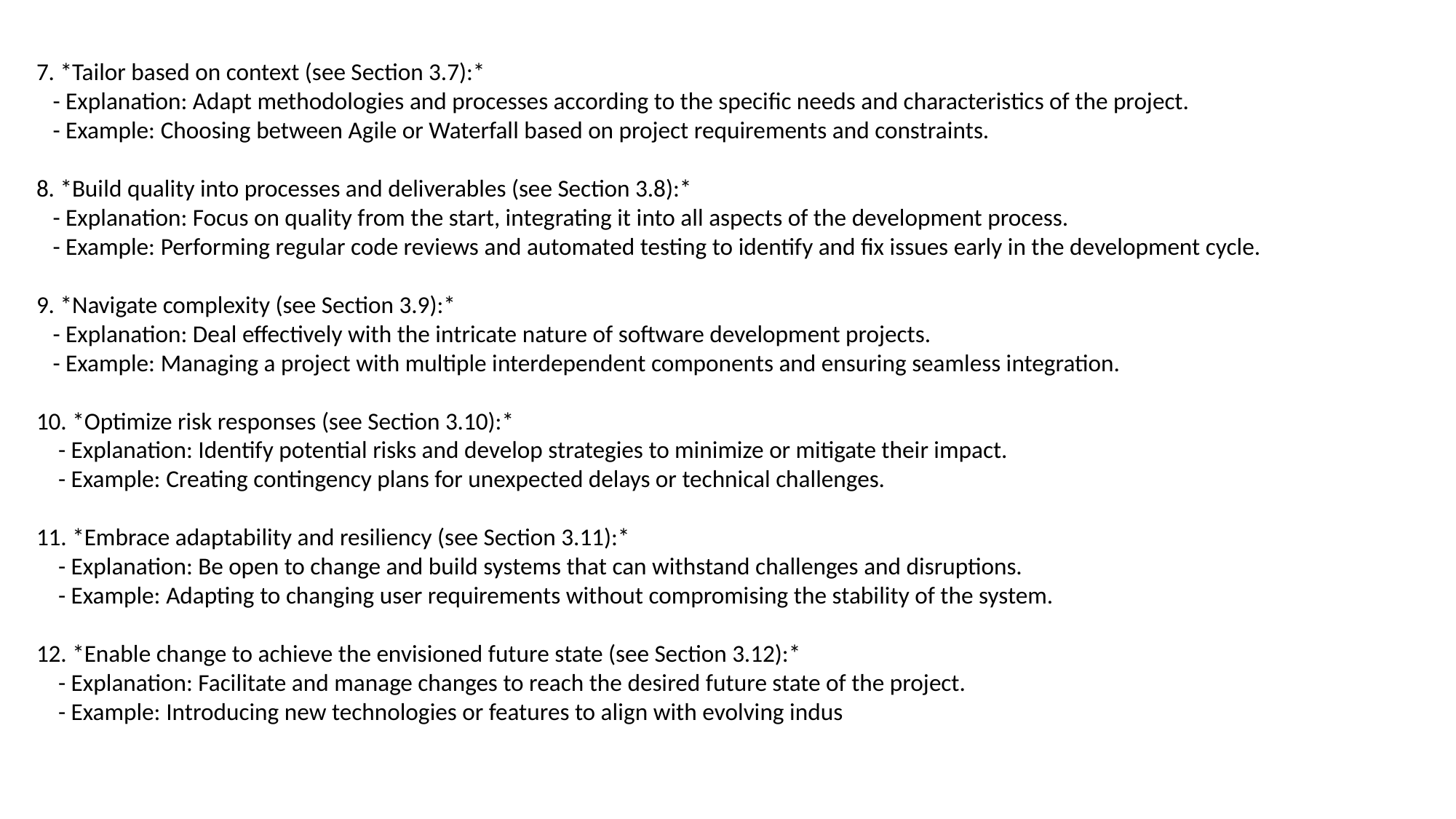

7. *Tailor based on context (see Section 3.7):*
   - Explanation: Adapt methodologies and processes according to the specific needs and characteristics of the project.
   - Example: Choosing between Agile or Waterfall based on project requirements and constraints.

8. *Build quality into processes and deliverables (see Section 3.8):*
   - Explanation: Focus on quality from the start, integrating it into all aspects of the development process.
   - Example: Performing regular code reviews and automated testing to identify and fix issues early in the development cycle.

9. *Navigate complexity (see Section 3.9):*
   - Explanation: Deal effectively with the intricate nature of software development projects.
   - Example: Managing a project with multiple interdependent components and ensuring seamless integration.

10. *Optimize risk responses (see Section 3.10):*
    - Explanation: Identify potential risks and develop strategies to minimize or mitigate their impact.
    - Example: Creating contingency plans for unexpected delays or technical challenges.

11. *Embrace adaptability and resiliency (see Section 3.11):*
    - Explanation: Be open to change and build systems that can withstand challenges and disruptions.
    - Example: Adapting to changing user requirements without compromising the stability of the system.

12. *Enable change to achieve the envisioned future state (see Section 3.12):*
    - Explanation: Facilitate and manage changes to reach the desired future state of the project.
    - Example: Introducing new technologies or features to align with evolving indus